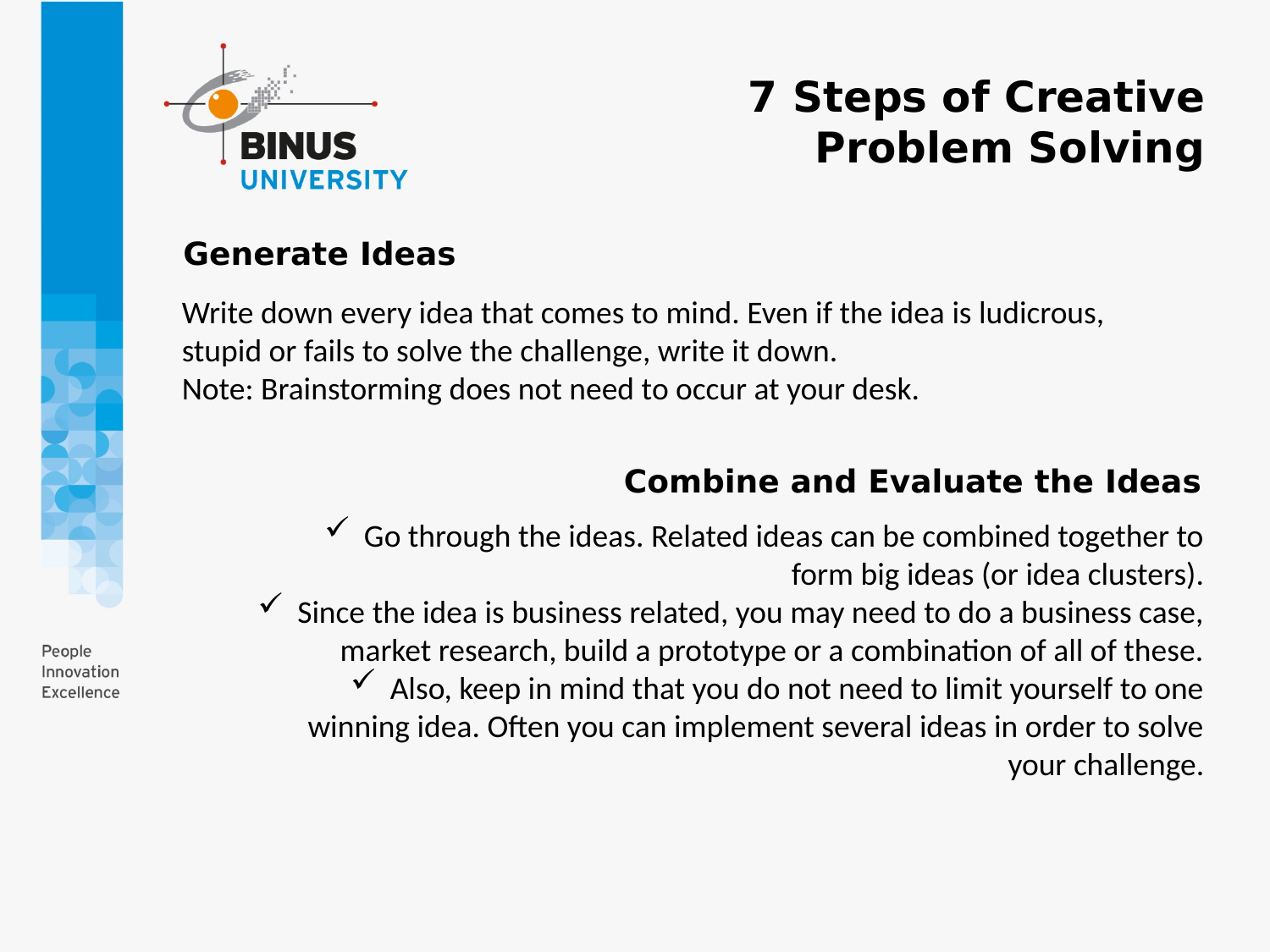

7 Steps of Creative
Problem Solving
Generate Ideas
Write down every idea that comes to mind. Even if the idea is ludicrous, stupid or fails to solve the challenge, write it down.
Note: Brainstorming does not need to occur at your desk.
Combine and Evaluate the Ideas
Go through the ideas. Related ideas can be combined together to form big ideas (or idea clusters).
Since the idea is business related, you may need to do a business case, market research, build a prototype or a combination of all of these.
Also, keep in mind that you do not need to limit yourself to one winning idea. Often you can implement several ideas in order to solve your challenge.